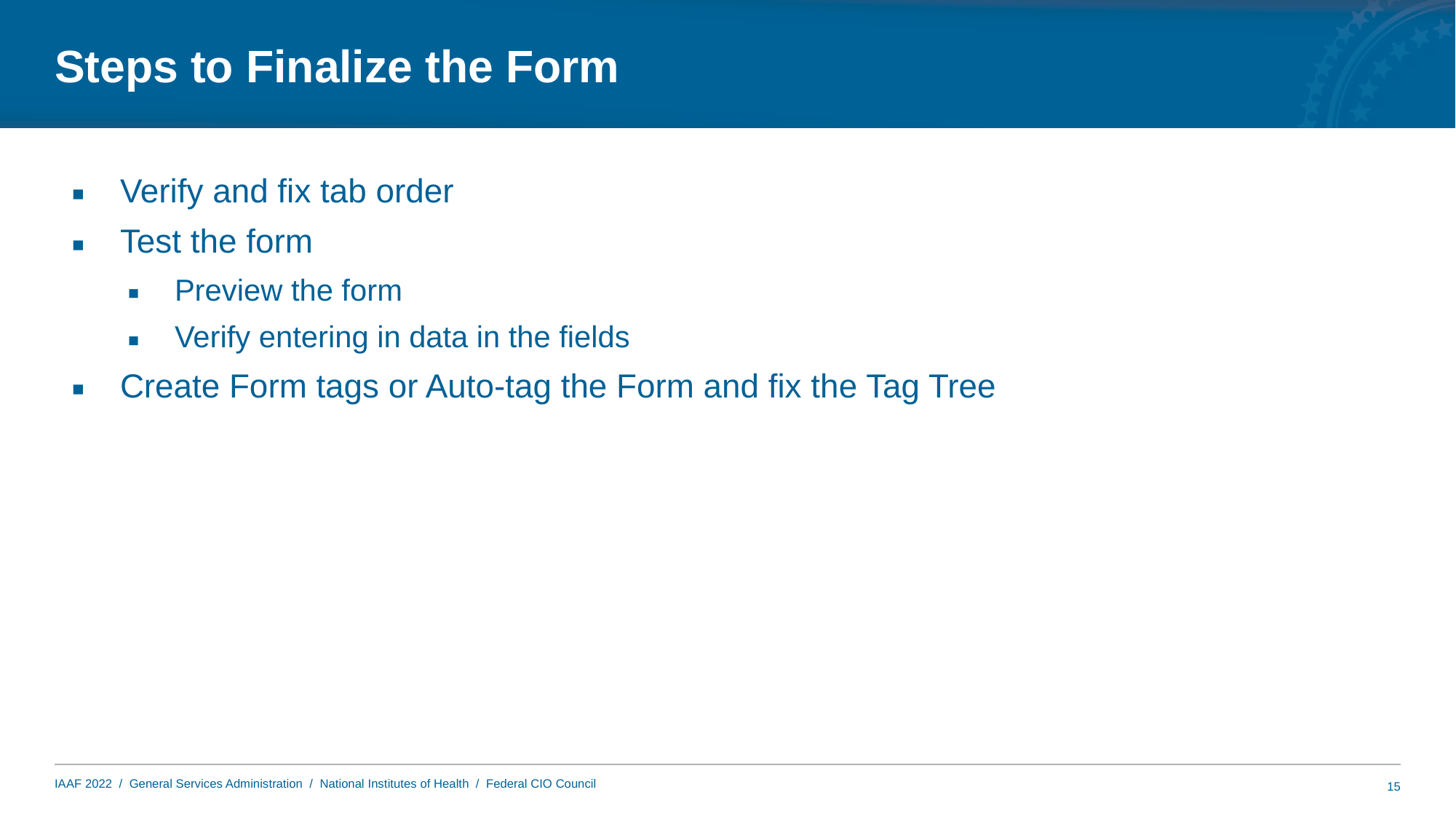

# Steps to Finalize the Form
Verify and fix tab order
Test the form
Preview the form
Verify entering in data in the fields
Create Form tags or Auto-tag the Form and fix the Tag Tree

15